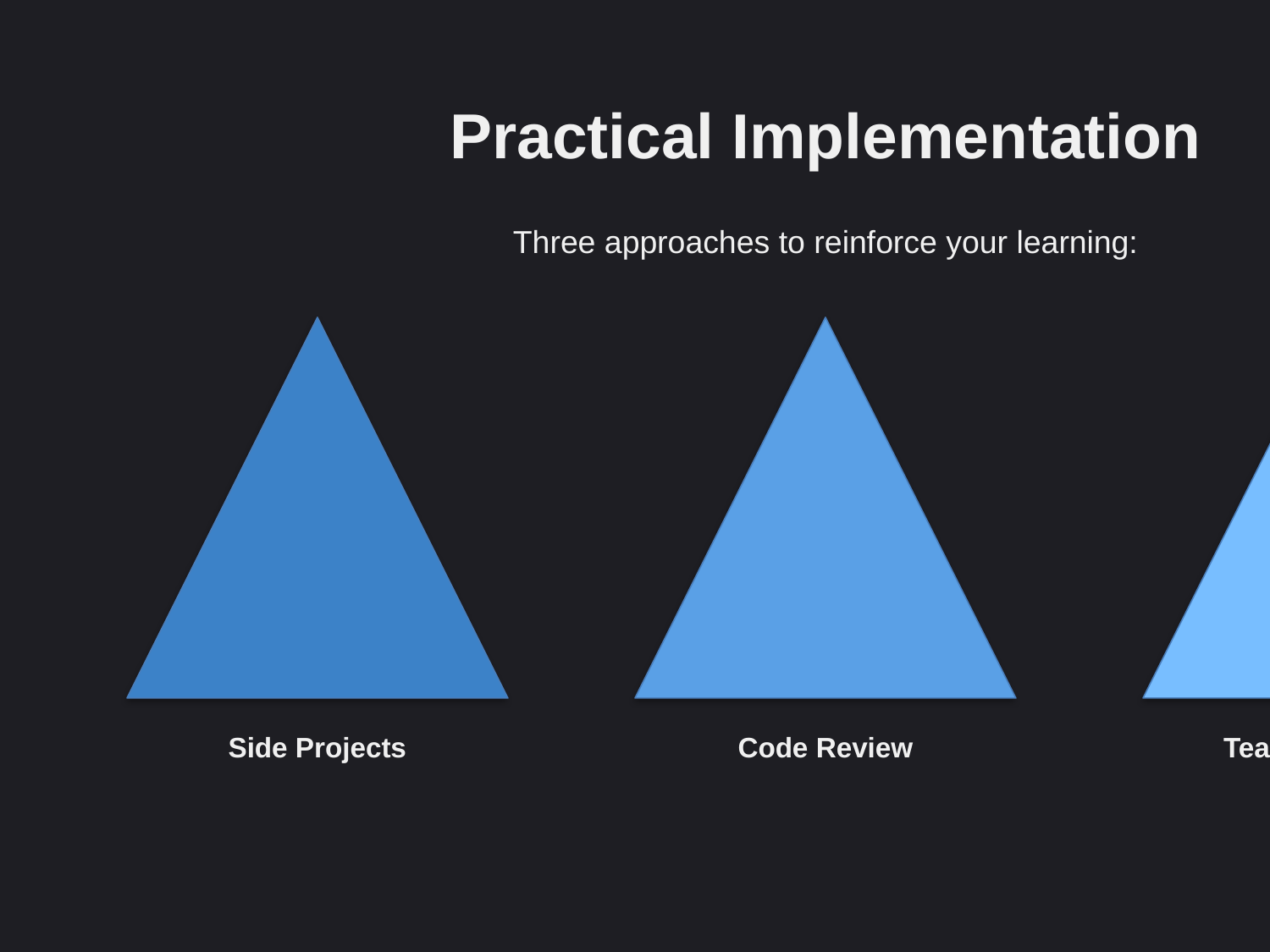

Practical Implementation
Three approaches to reinforce your learning:

Side Projects
Code Review
Teaching Others